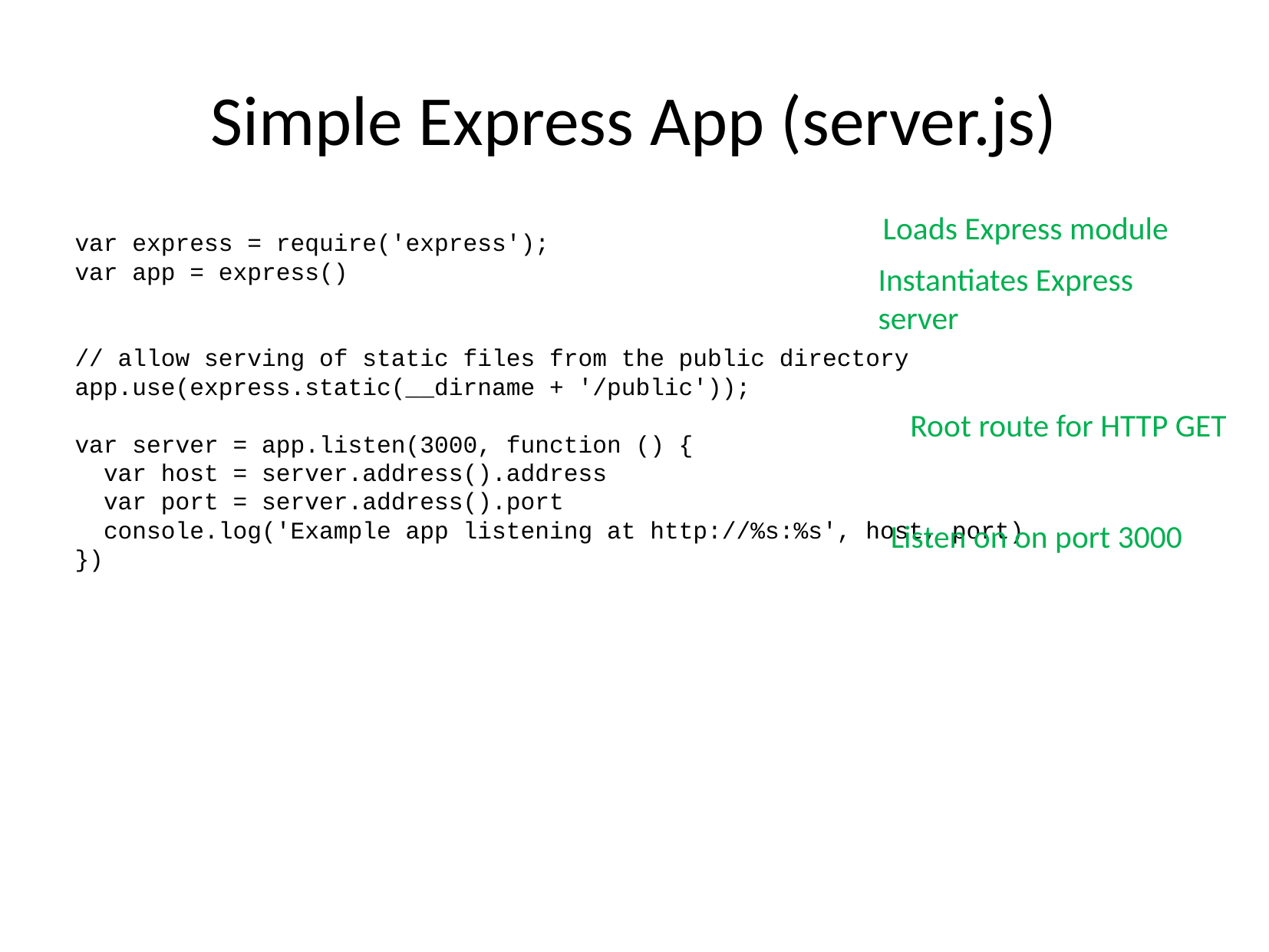

Simple Express App (server.js)
Loads Express module
var express = require('express');
var app = express()

// allow serving of static files from the public directory
app.use(express.static(__dirname + '/public'));

var server = app.listen(3000, function () {
  var host = server.address().address
  var port = server.address().port
  console.log('Example app listening at http://%s:%s', host, port)
})

Instantiates Express server
Root route for HTTP GET

Listen on on port 3000